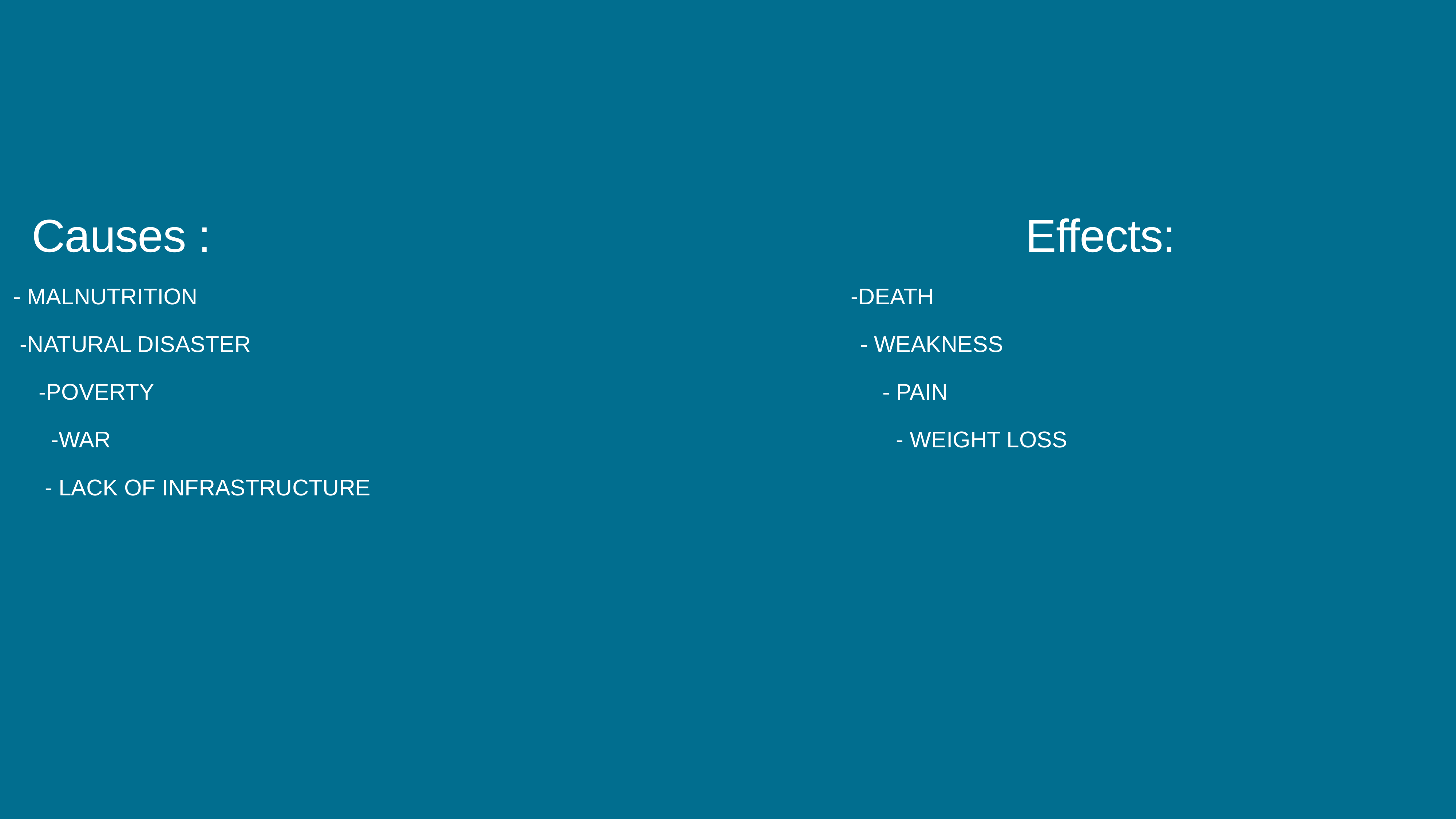

Causes :                                                                  Effects:
       - Malnutrition                                                                                                        -Death
        -Natural disaster                                                                                                 - Weakness
           -Poverty                                                                                                                    - pain
             -War                                                                                                                             - weight loss
            - Lack of infrastructure